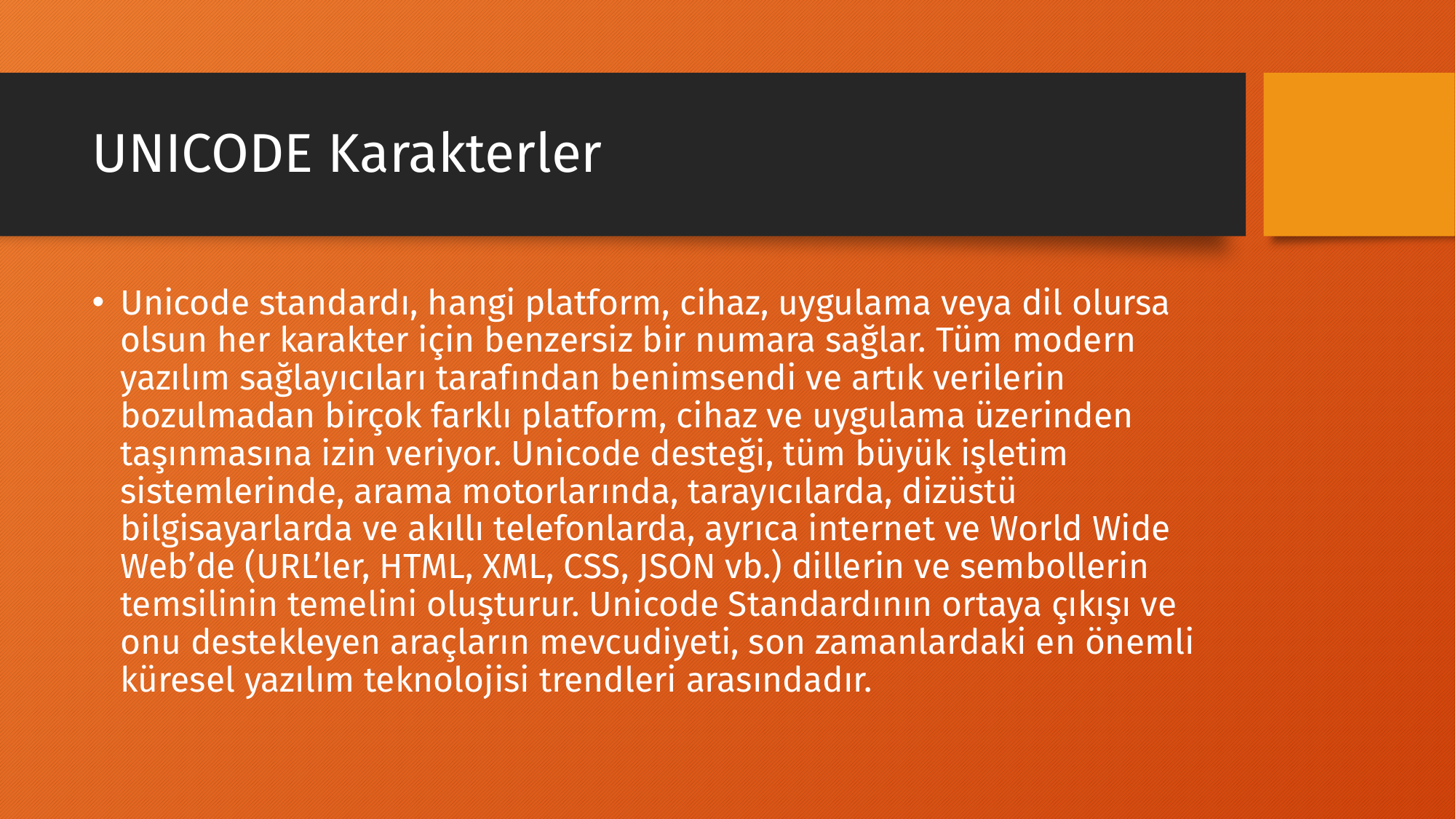

# UNICODE Karakterler
Unicode standardı, hangi platform, cihaz, uygulama veya dil olursa olsun her karakter için benzersiz bir numara sağlar. Tüm modern yazılım sağlayıcıları tarafından benimsendi ve artık verilerin bozulmadan birçok farklı platform, cihaz ve uygulama üzerinden taşınmasına izin veriyor. Unicode desteği, tüm büyük işletim sistemlerinde, arama motorlarında, tarayıcılarda, dizüstü bilgisayarlarda ve akıllı telefonlarda, ayrıca internet ve World Wide Web’de (URL’ler, HTML, XML, CSS, JSON vb.) dillerin ve sembollerin temsilinin temelini oluşturur. Unicode Standardının ortaya çıkışı ve onu destekleyen araçların mevcudiyeti, son zamanlardaki en önemli küresel yazılım teknolojisi trendleri arasındadır.